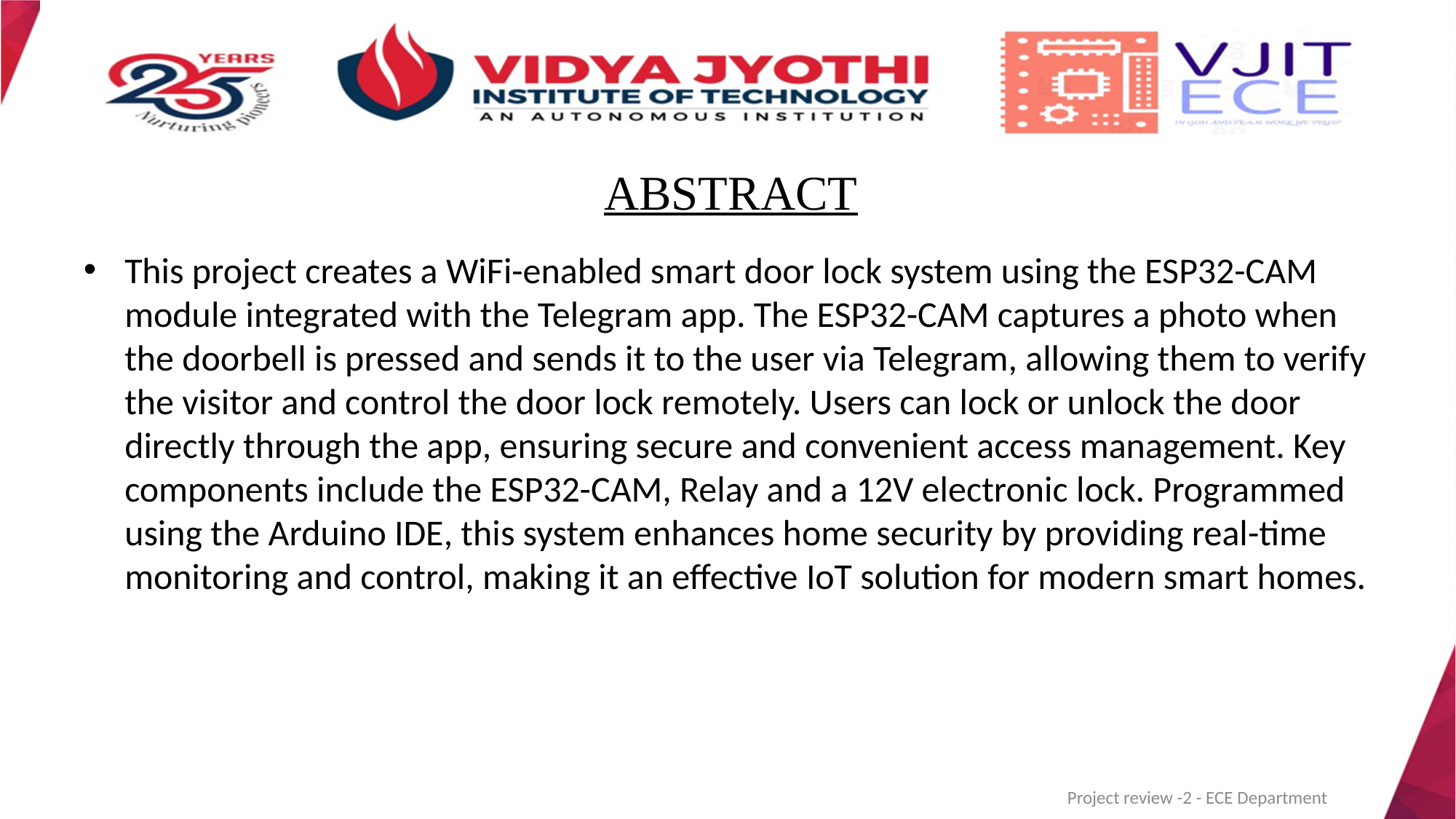

# ABSTRACT
This project creates a WiFi-enabled smart door lock system using the ESP32-CAM module integrated with the Telegram app. The ESP32-CAM captures a photo when the doorbell is pressed and sends it to the user via Telegram, allowing them to verify the visitor and control the door lock remotely. Users can lock or unlock the door directly through the app, ensuring secure and convenient access management. Key components include the ESP32-CAM, Relay and a 12V electronic lock. Programmed using the Arduino IDE, this system enhances home security by providing real-time monitoring and control, making it an effective IoT solution for modern smart homes.
3
Project review -2 - ECE Department